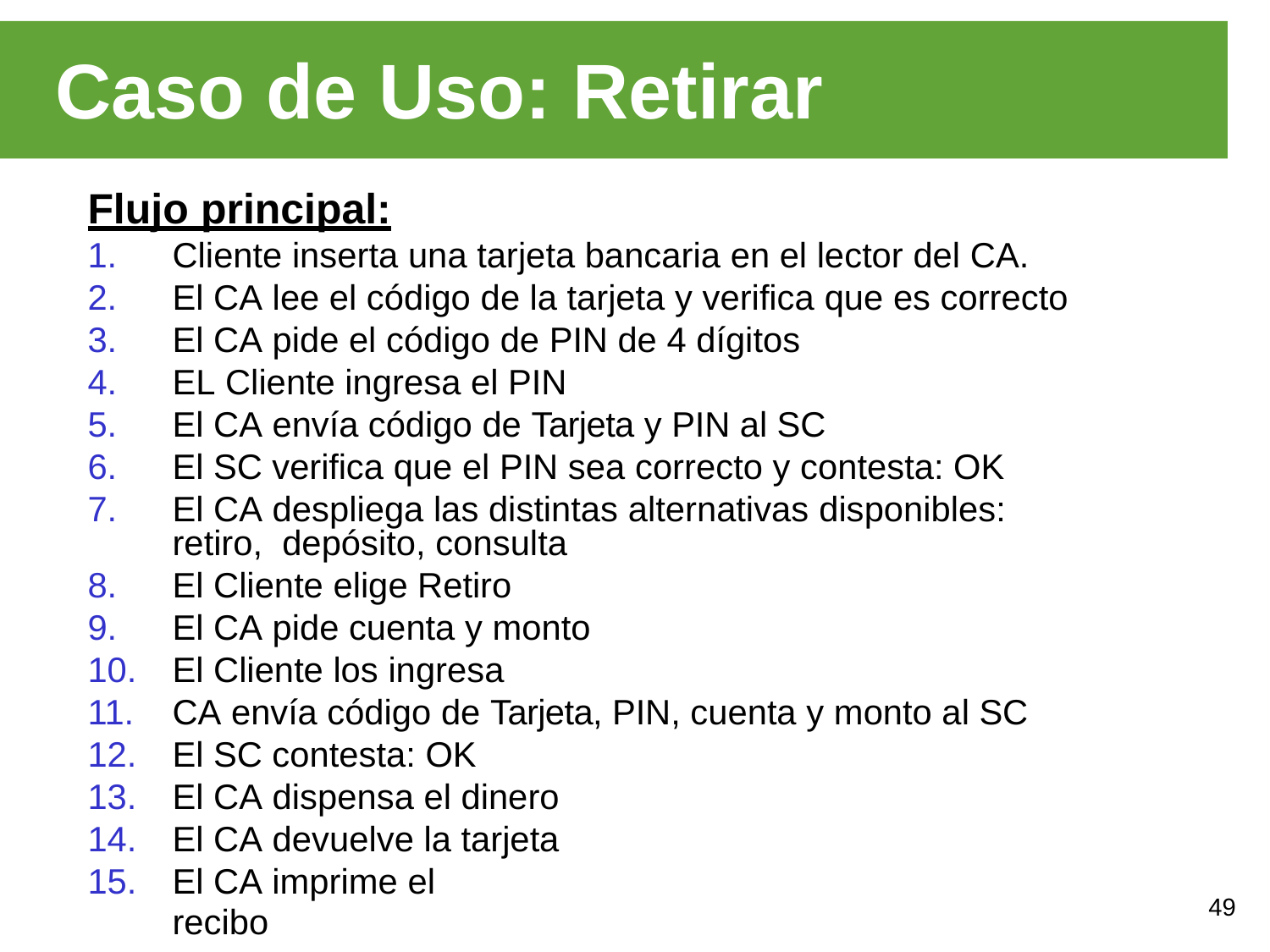

# Caso de Uso: Retirar
Flujo principal:
Cliente inserta una tarjeta bancaria en el lector del CA.
El CA lee el código de la tarjeta y verifica que es correcto
El CA pide el código de PIN de 4 dígitos
EL Cliente ingresa el PIN
El CA envía código de Tarjeta y PIN al SC
El SC verifica que el PIN sea correcto y contesta: OK
El CA despliega las distintas alternativas disponibles: retiro,  depósito, consulta
El Cliente elige Retiro
El CA pide cuenta y monto
El Cliente los ingresa
CA envía código de Tarjeta, PIN, cuenta y monto al SC
El SC contesta: OK
El CA dispensa el dinero
El CA devuelve la tarjeta
15.
El CA imprime el recibo
49